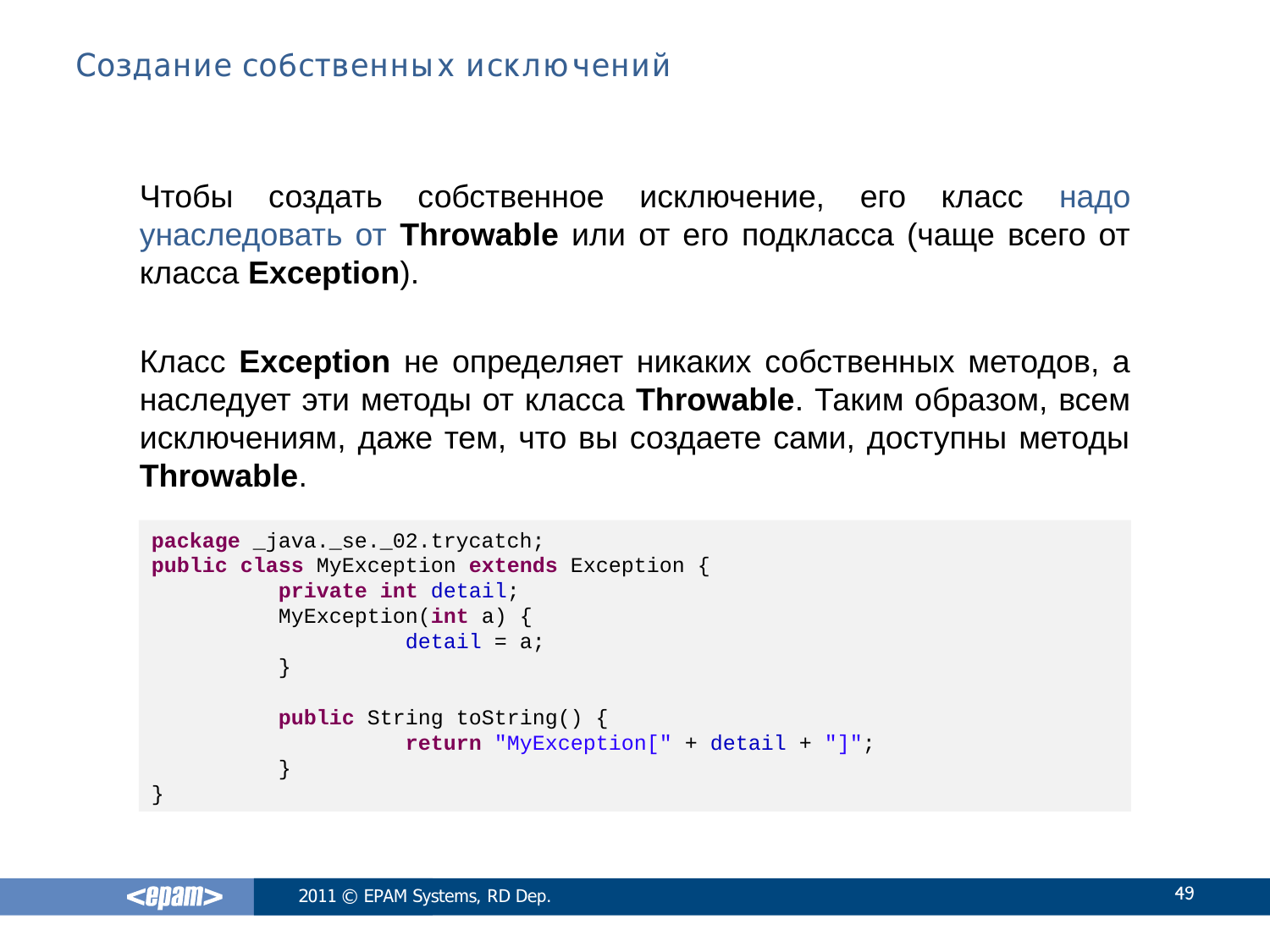

# Создание собственных исключений
Чтобы создать собственное исключение, его класс надо унаследовать от Throwable или от его подкласса (чаще всего от класса Exception).

Класс Exception не определяет никаких собственных методов, а наследует эти методы от класса Throwable. Таким образом, всем исключениям, даже тем, что вы создаете сами, доступны методы Throwable.

package _java._se._02.trycatch;
public class MyException extends Exception {
	private int detail;
	MyException(int a) {
		detail = a;
	}

	public String toString() {
		return "MyException[" + detail + "]";
	}
}
49
2011 © EPAM Systems, RD Dep.